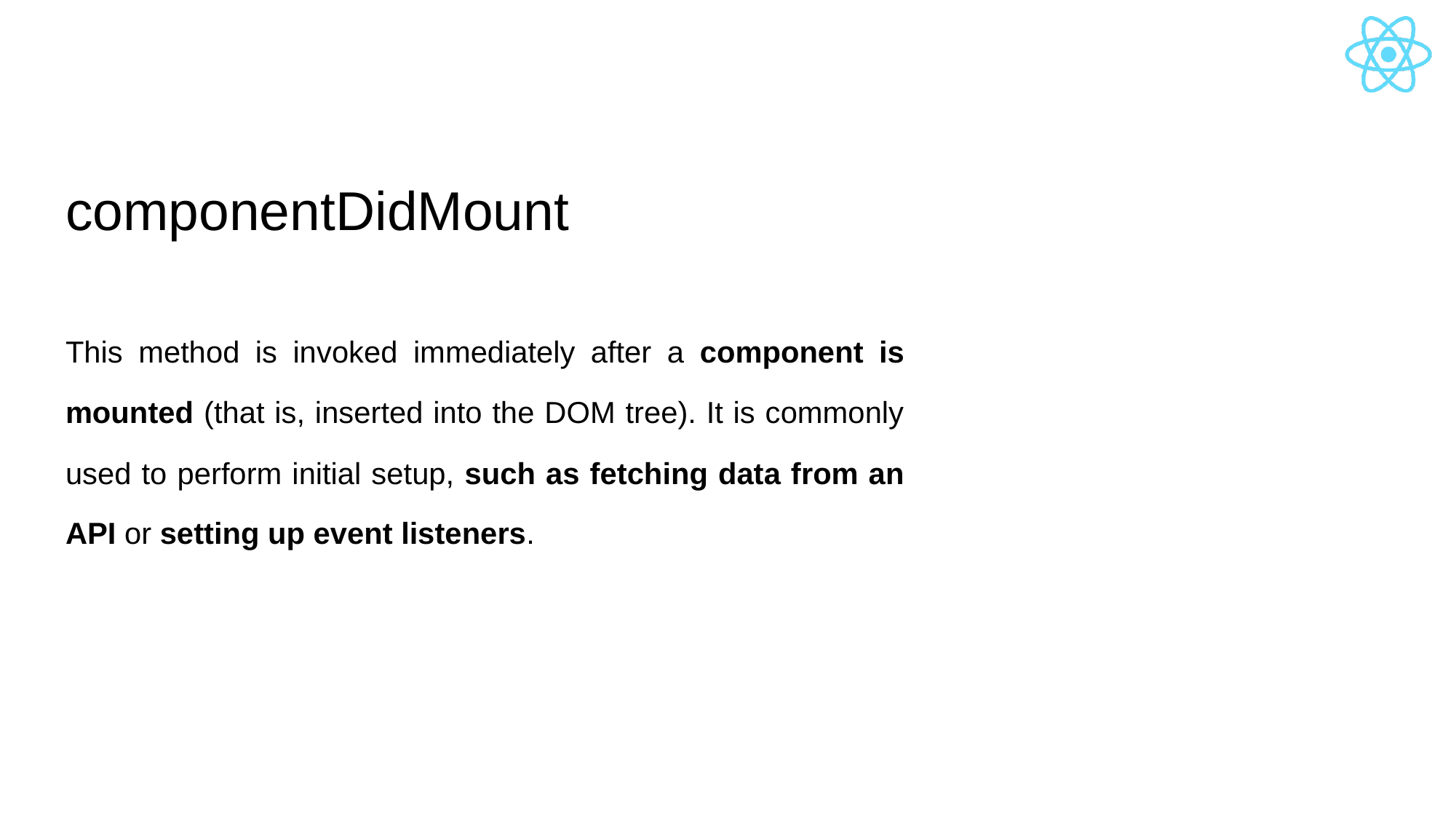

# componentDidMount

This method is invoked immediately after a component is mounted (that is, inserted into the DOM tree). It is commonly used to perform initial setup, such as fetching data from an API or setting up event listeners.